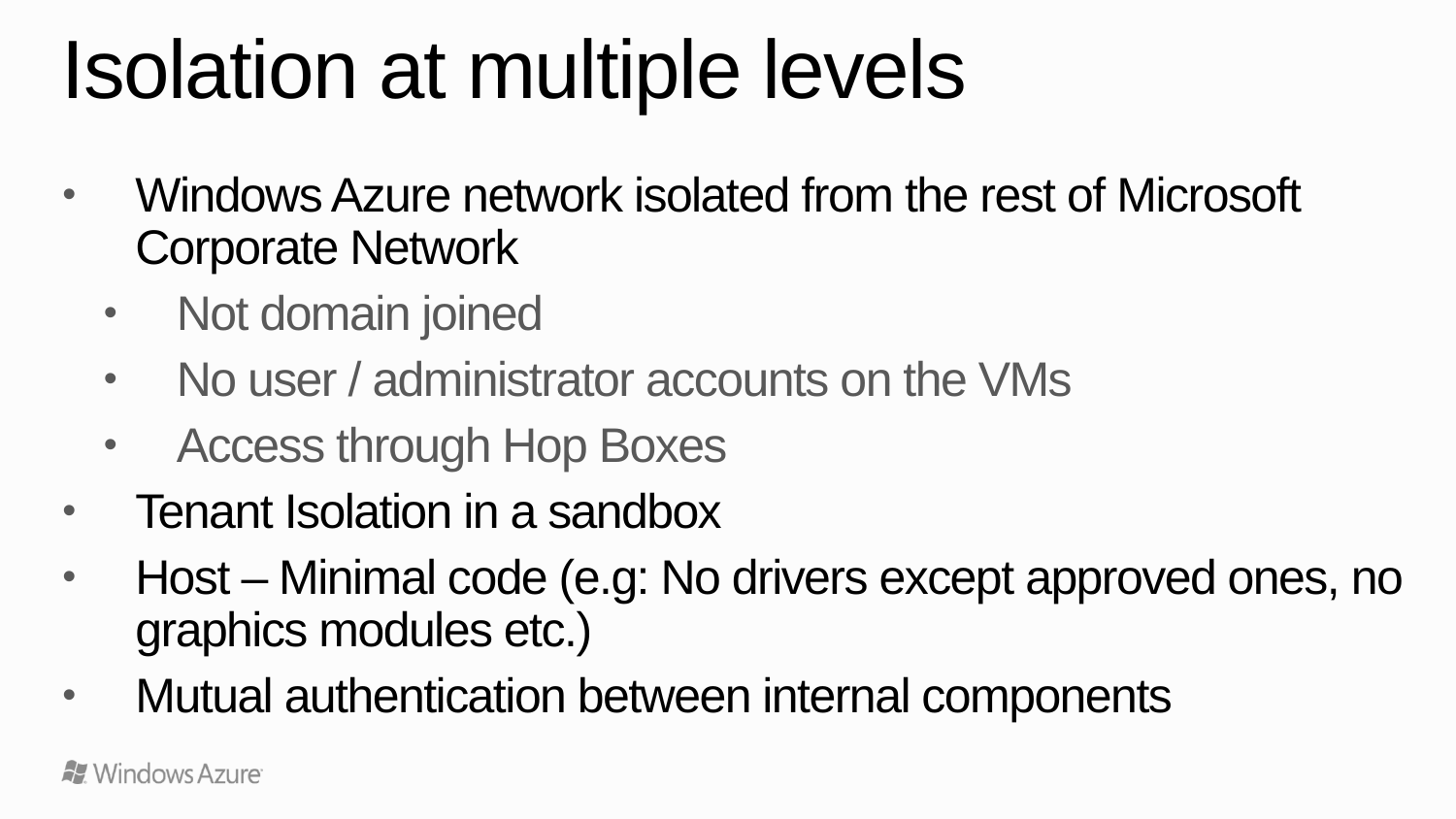

# Isolation at multiple levels
Windows Azure network isolated from the rest of Microsoft Corporate Network
Not domain joined
No user / administrator accounts on the VMs
Access through Hop Boxes
Tenant Isolation in a sandbox
Host – Minimal code (e.g: No drivers except approved ones, no graphics modules etc.)
Mutual authentication between internal components